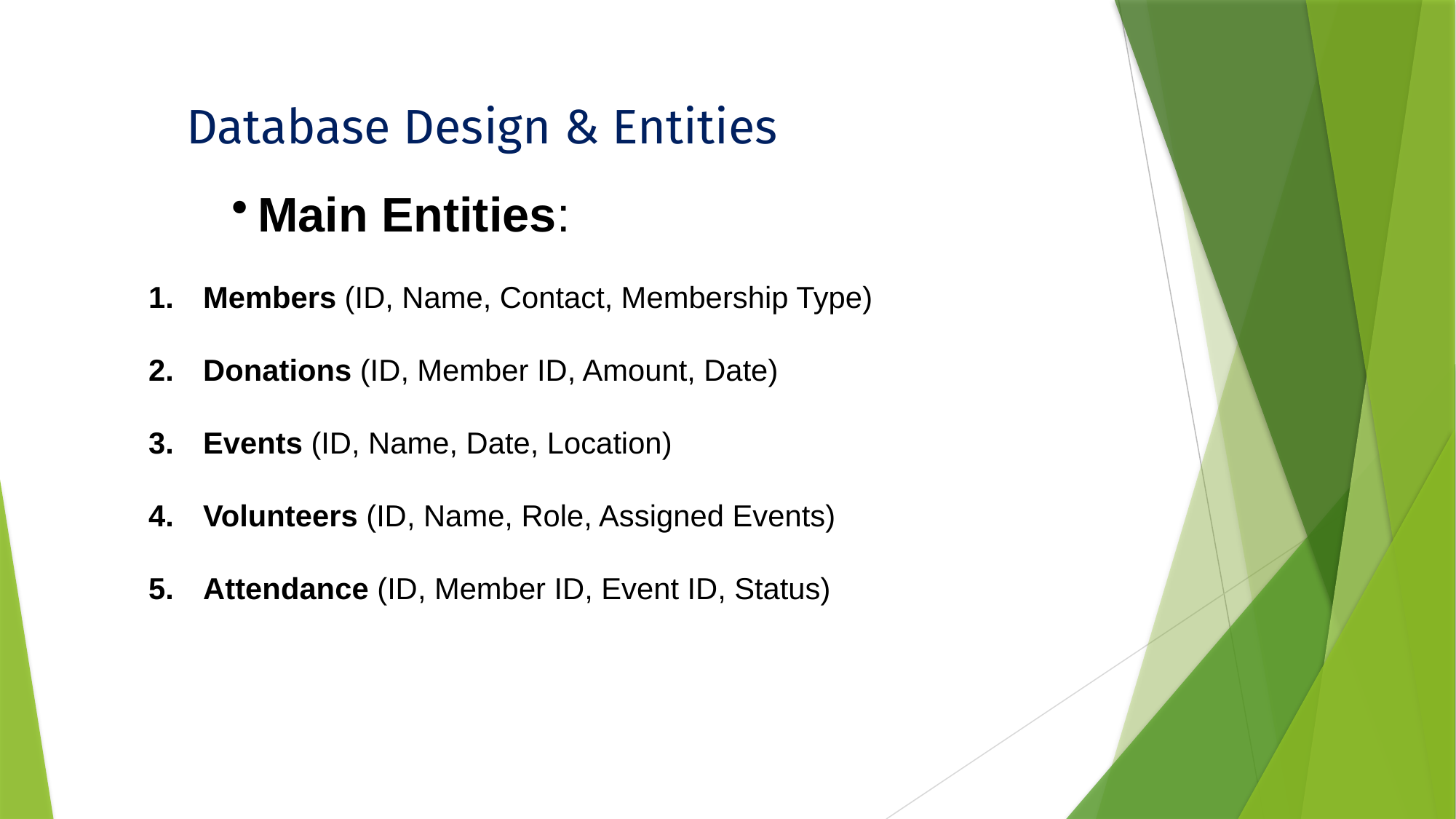

Database Design & Entities
Main Entities:

Members (ID, Name, Contact, Membership Type)

Donations (ID, Member ID, Amount, Date)

Events (ID, Name, Date, Location)

Volunteers (ID, Name, Role, Assigned Events)

Attendance (ID, Member ID, Event ID, Status)